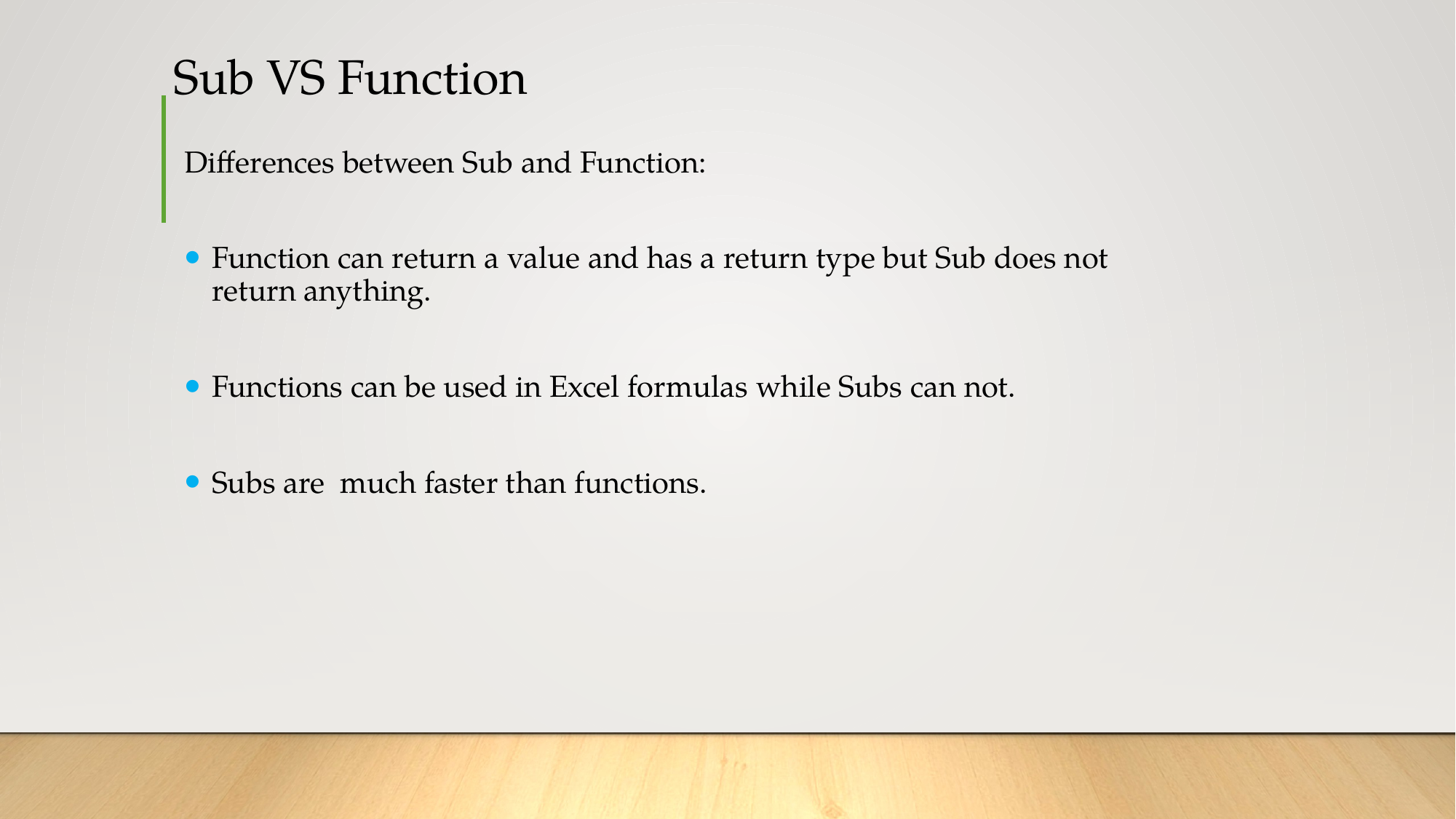

# Sub VS Function

Differences between Sub and Function:

Function can return a value and has a return type but Sub does not return anything.

Functions can be used in Excel formulas while Subs can not.

Subs are  much faster than functions.